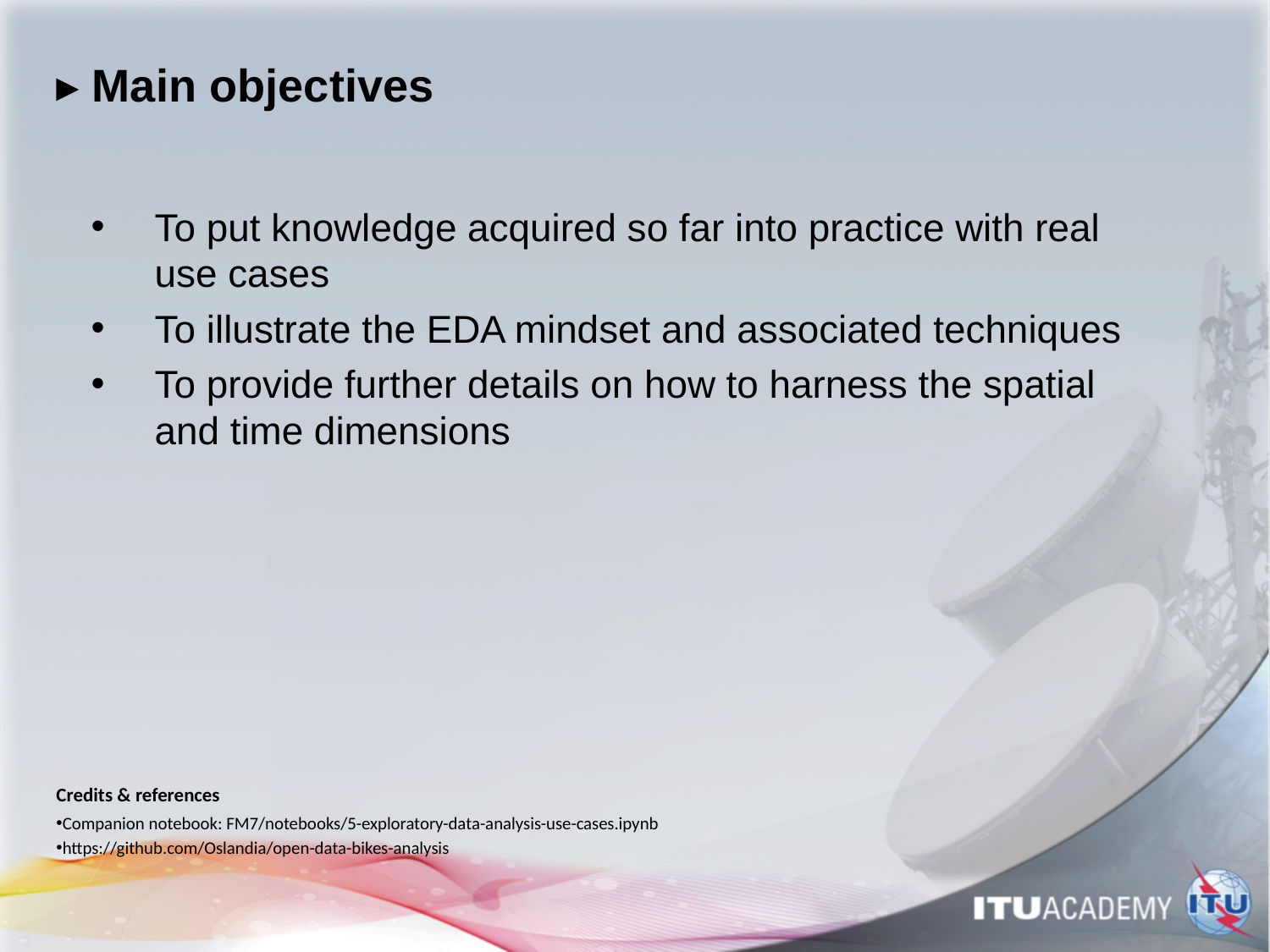

# ▸ Main objectives
To put knowledge acquired so far into practice with real use cases
To illustrate the EDA mindset and associated techniques
To provide further details on how to harness the spatial and time dimensions
Credits & references
Companion notebook: FM7/notebooks/5-exploratory-data-analysis-use-cases.ipynb
https://github.com/Oslandia/open-data-bikes-analysis